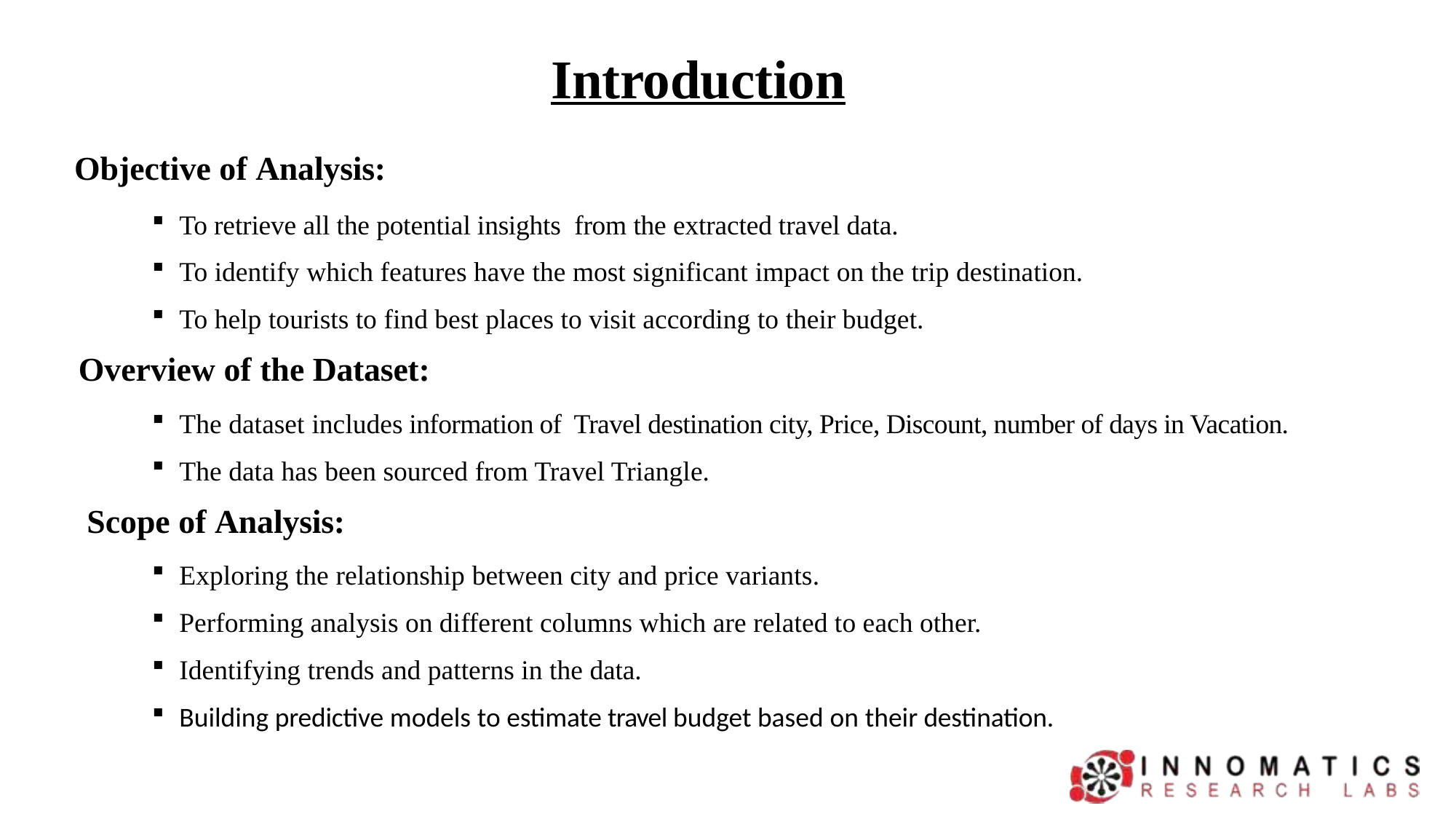

# Introduction
Objective of Analysis:
To retrieve all the potential insights  from the extracted travel data.
To identify which features have the most significant impact on the trip destination.
To help tourists to find best places to visit according to their budget.
Overview of the Dataset:
The dataset includes information of  Travel destination city, Price, Discount, number of days in Vacation.
The data has been sourced from Travel Triangle.
Scope of Analysis:
Exploring the relationship between city and price variants.
Performing analysis on different columns which are related to each other.
Identifying trends and patterns in the data.
Building predictive models to estimate travel budget based on their destination.